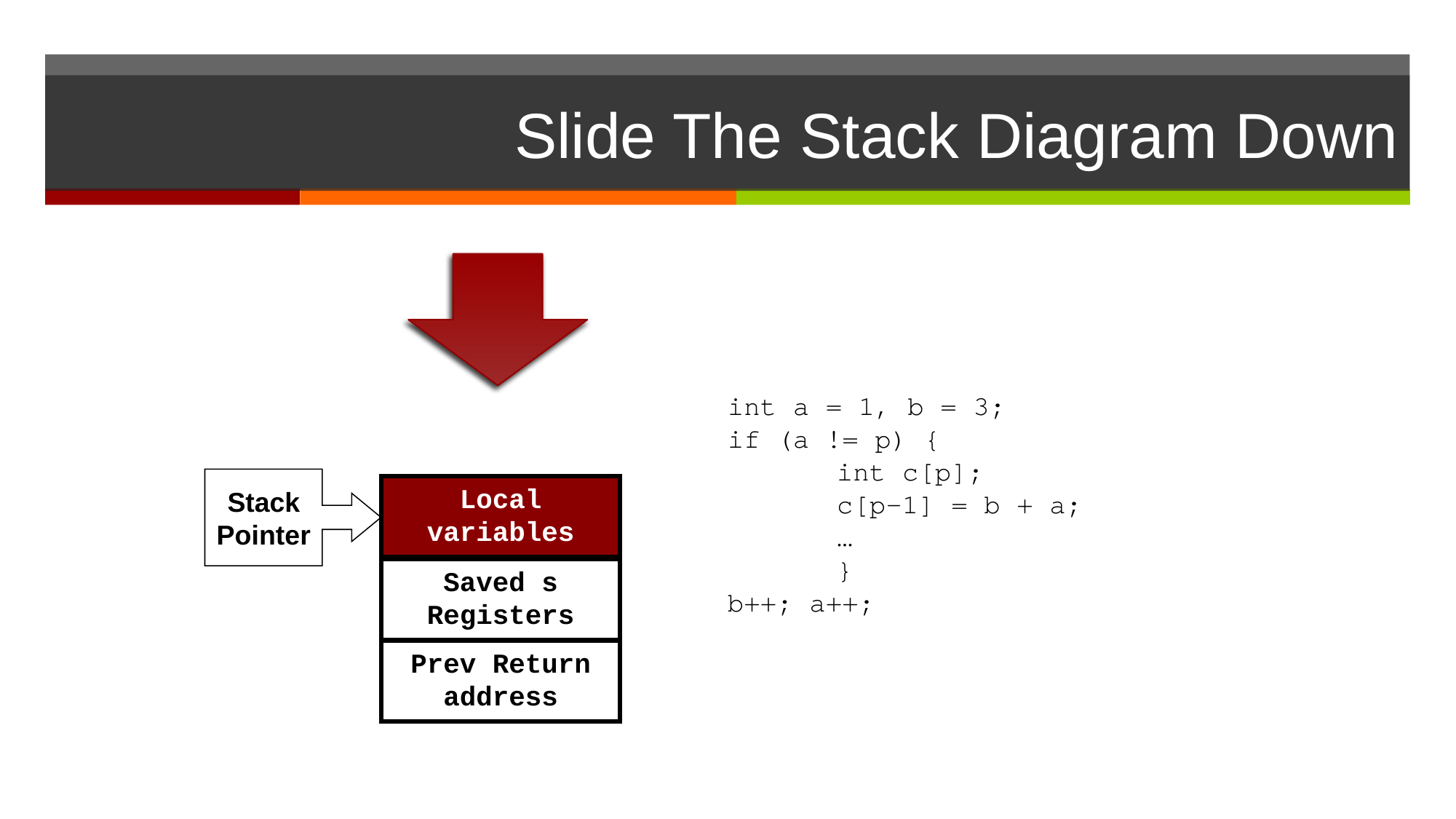

# Slide The Stack Diagram Down

int a = 1, b = 3;
if (a != p) {
 	int c[p];
	c[p-1] = b + a;
	…
	}
b++; a++;
Stack
Pointer
Local variables
Saved s Registers
Prev Return address